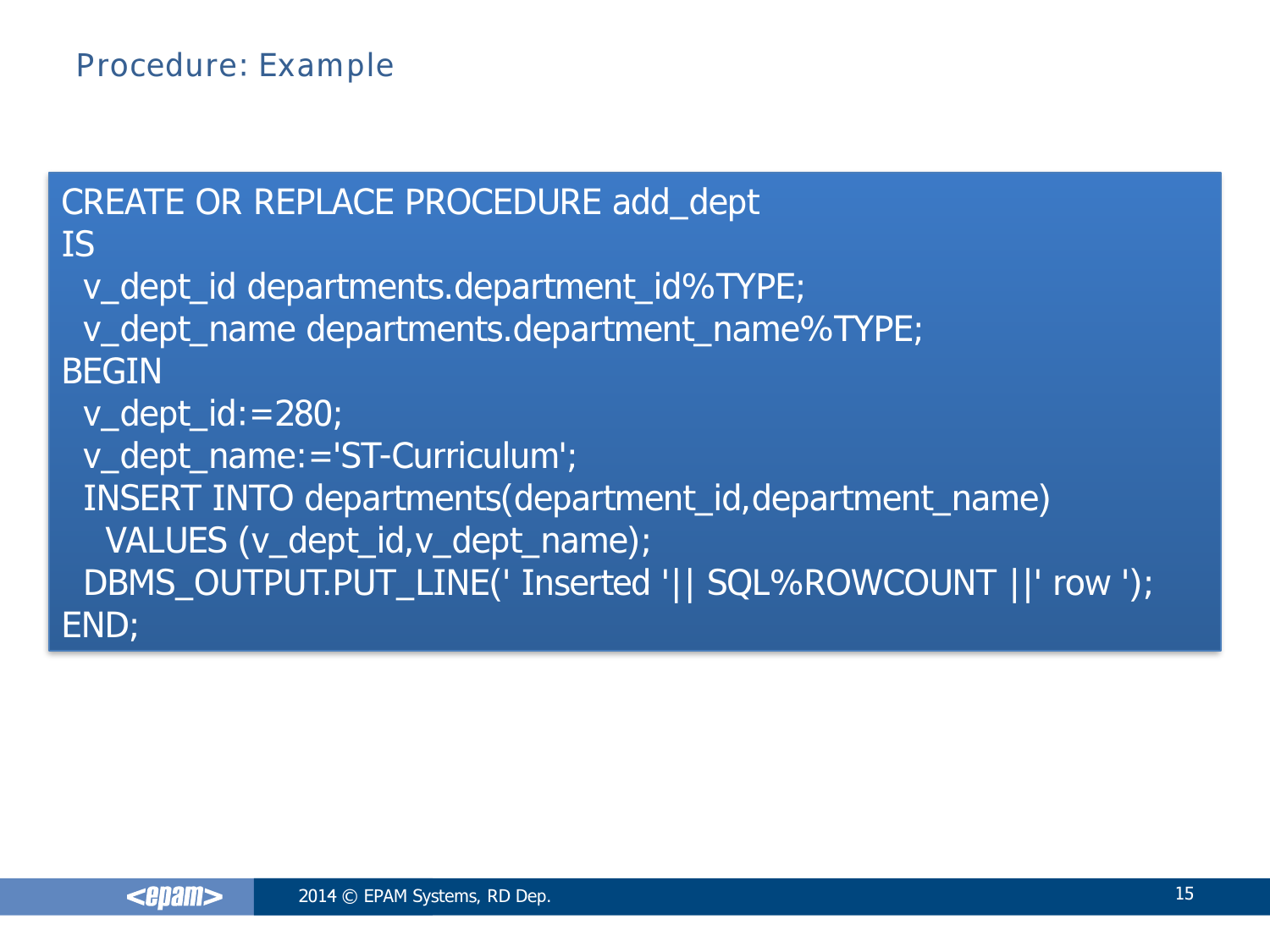

# Procedure: Example
CREATE OR REPLACE PROCEDURE add_dept
IS
  v_dept_id departments.department_id%TYPE;
  v_dept_name departments.department_name%TYPE;
BEGIN
  v_dept_id:=280;
  v_dept_name:='ST-Curriculum';
  INSERT INTO departments(department_id,department_name)
    VALUES (v_dept_id,v_dept_name);
  DBMS_OUTPUT.PUT_LINE(' Inserted '|| SQL%ROWCOUNT ||' row ');
END;
15
2014 © EPAM Systems, RD Dep.